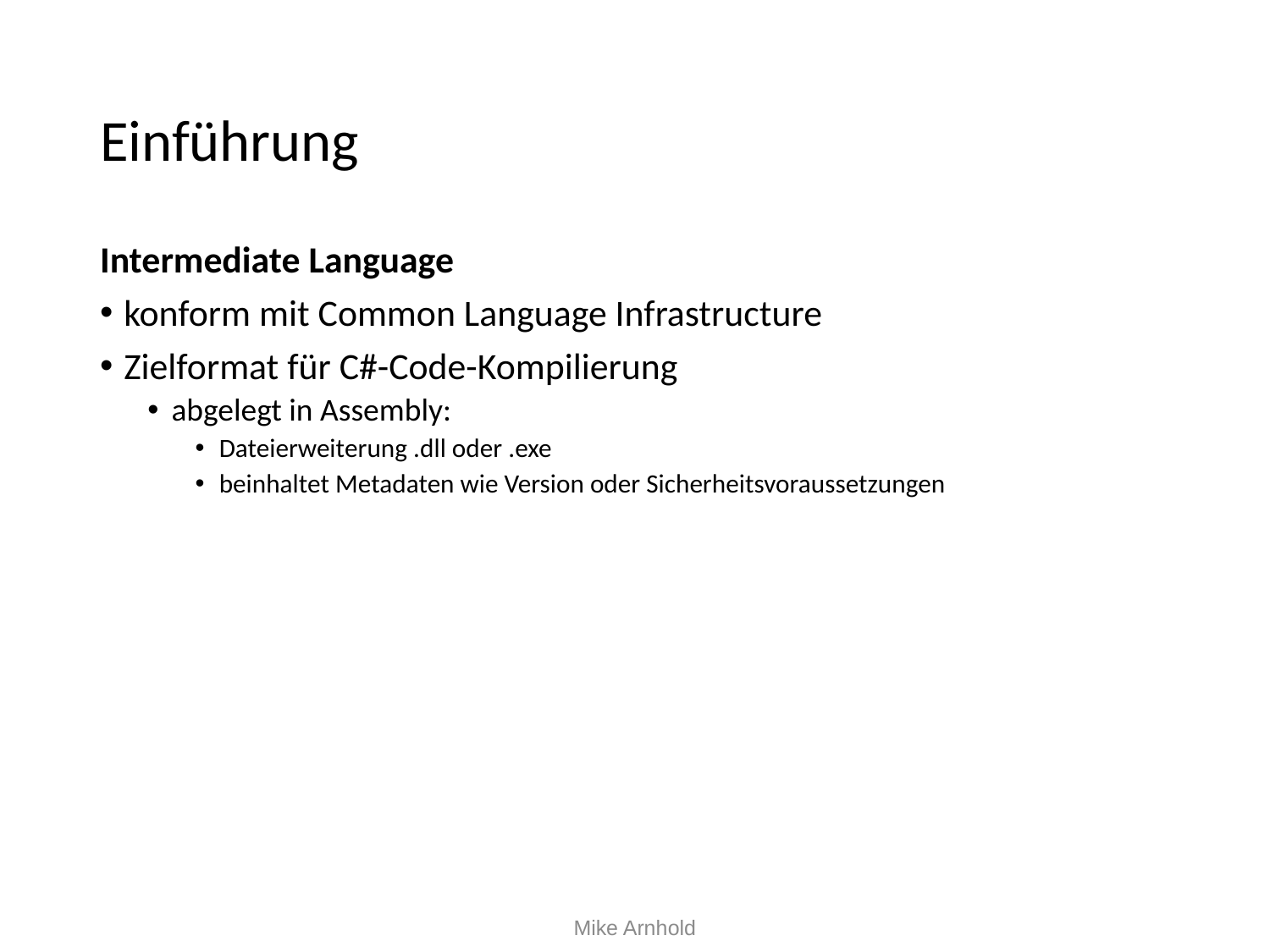

# Einführung
Intermediate Language
konform mit Common Language Infrastructure
Zielformat für C#-Code-Kompilierung
abgelegt in Assembly:
Dateierweiterung .dll oder .exe
beinhaltet Metadaten wie Version oder Sicherheitsvoraussetzungen
Mike Arnhold